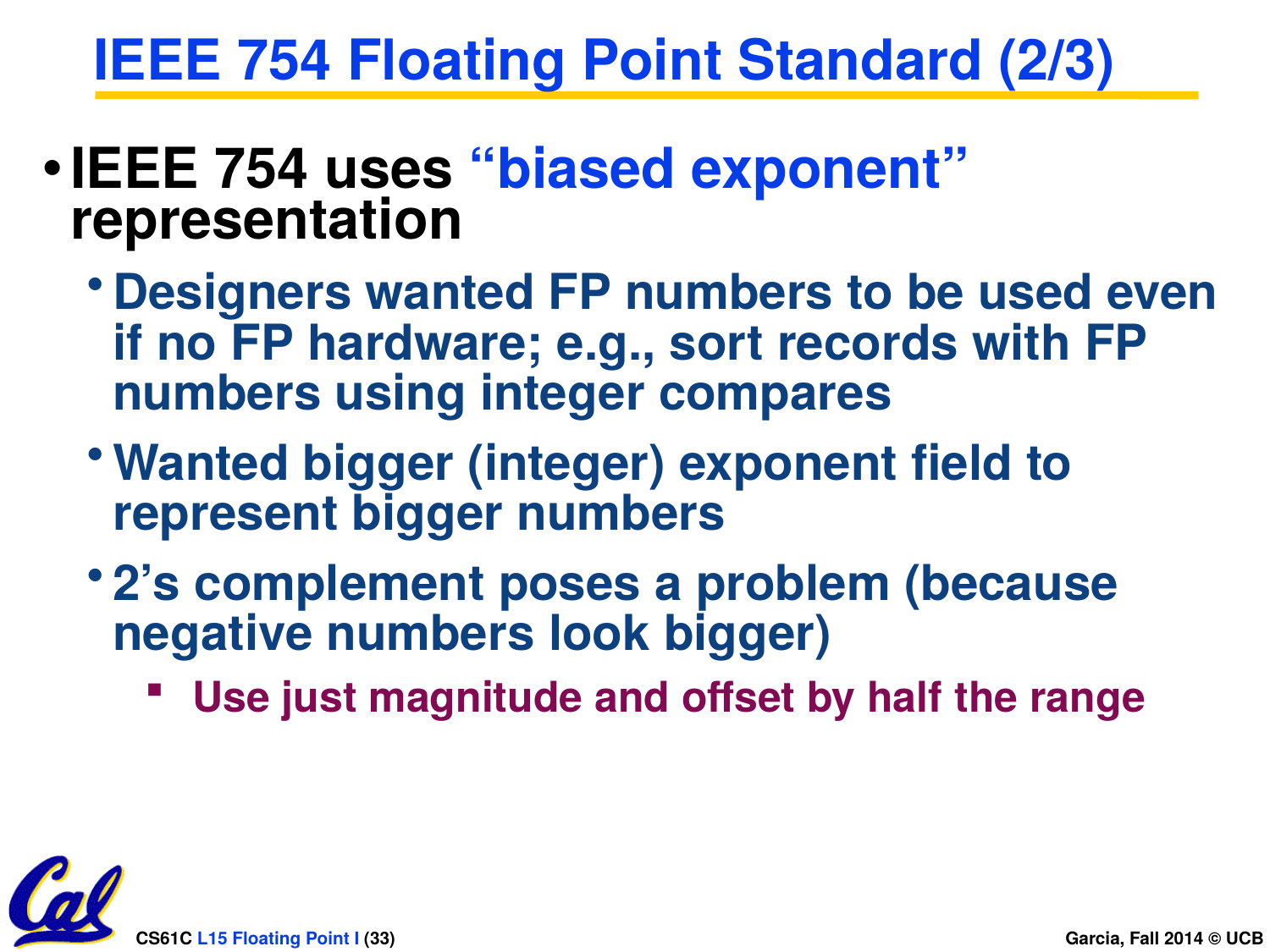

# IEEE 754 Floating Point Standard (2/3)
IEEE 754 uses “biased exponent” representation
Designers wanted FP numbers to be used even if no FP hardware; e.g., sort records with FP numbers using integer compares
Wanted bigger (integer) exponent field to represent bigger numbers
2’s complement poses a problem (because negative numbers look bigger)
Use just magnitude and offset by half the range